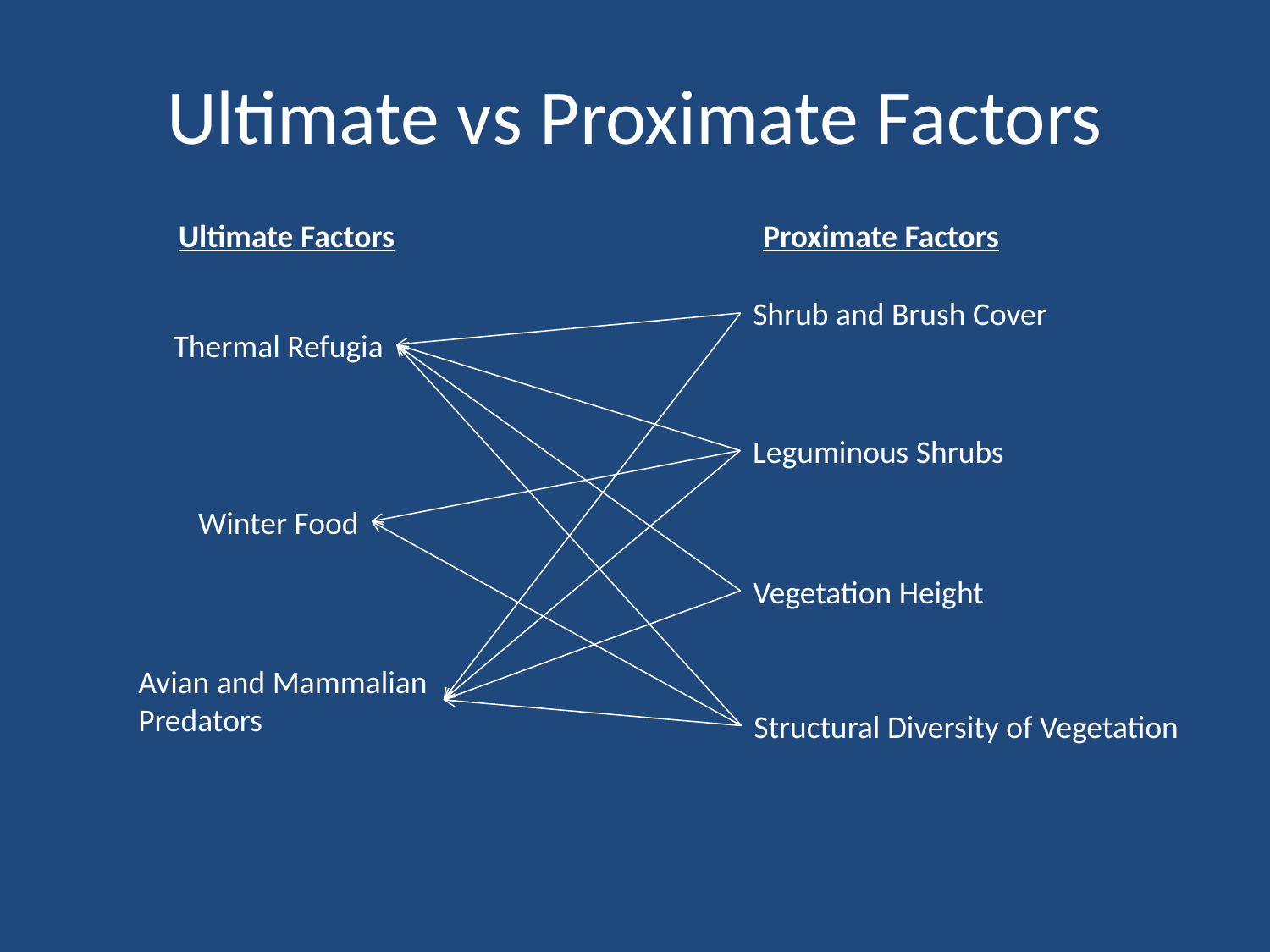

# Ultimate vs Proximate Factors
Ultimate Factors
Proximate Factors
Shrub and Brush Cover
Thermal Refugia
Leguminous Shrubs
Winter Food
Vegetation Height
Avian and Mammalian Predators
Structural Diversity of Vegetation